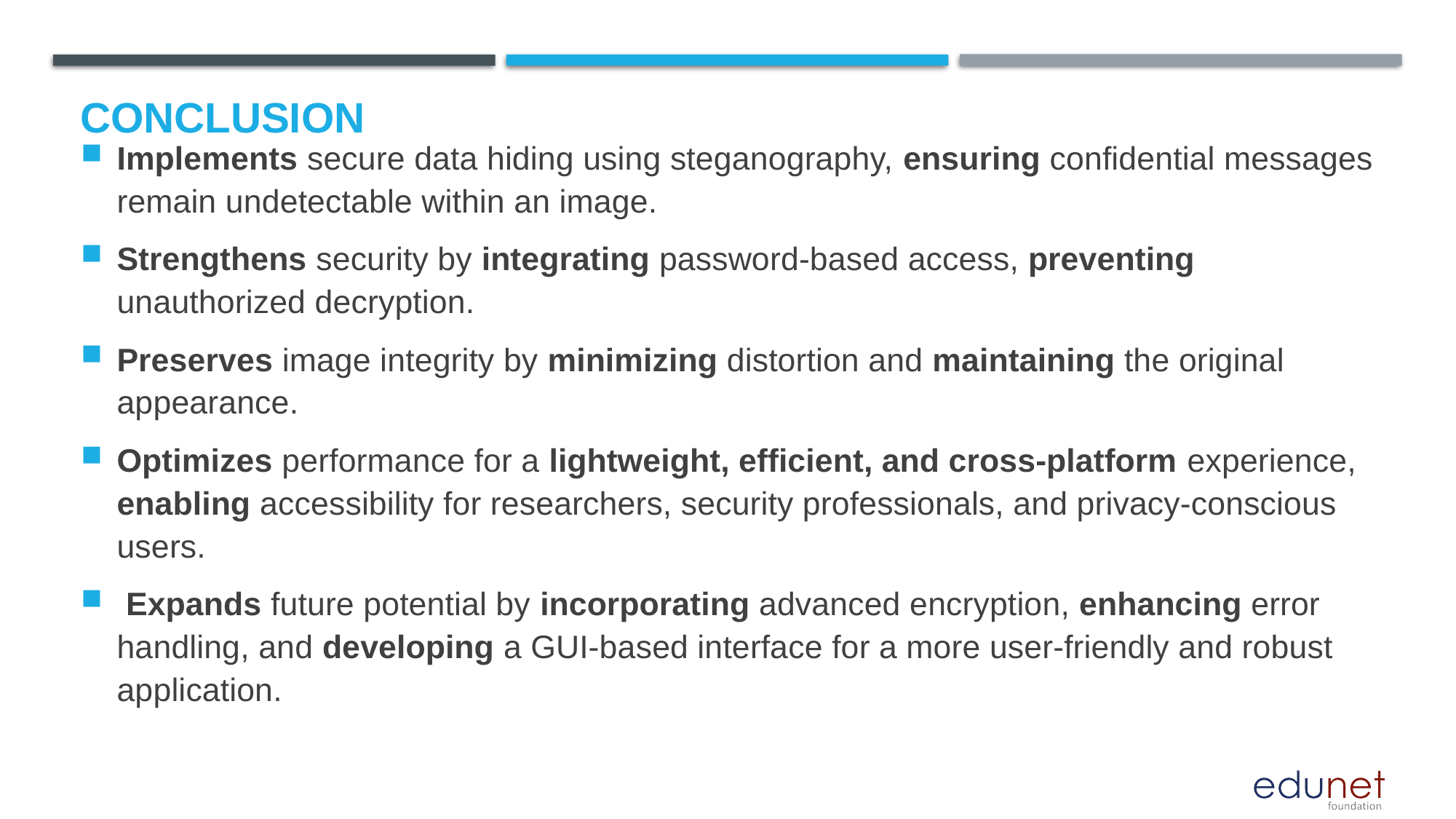

# Conclusion
Implements secure data hiding using steganography, ensuring confidential messages remain undetectable within an image.
Strengthens security by integrating password-based access, preventing unauthorized decryption.
Preserves image integrity by minimizing distortion and maintaining the original appearance.
Optimizes performance for a lightweight, efficient, and cross-platform experience, enabling accessibility for researchers, security professionals, and privacy-conscious users.
 Expands future potential by incorporating advanced encryption, enhancing error handling, and developing a GUI-based interface for a more user-friendly and robust application.